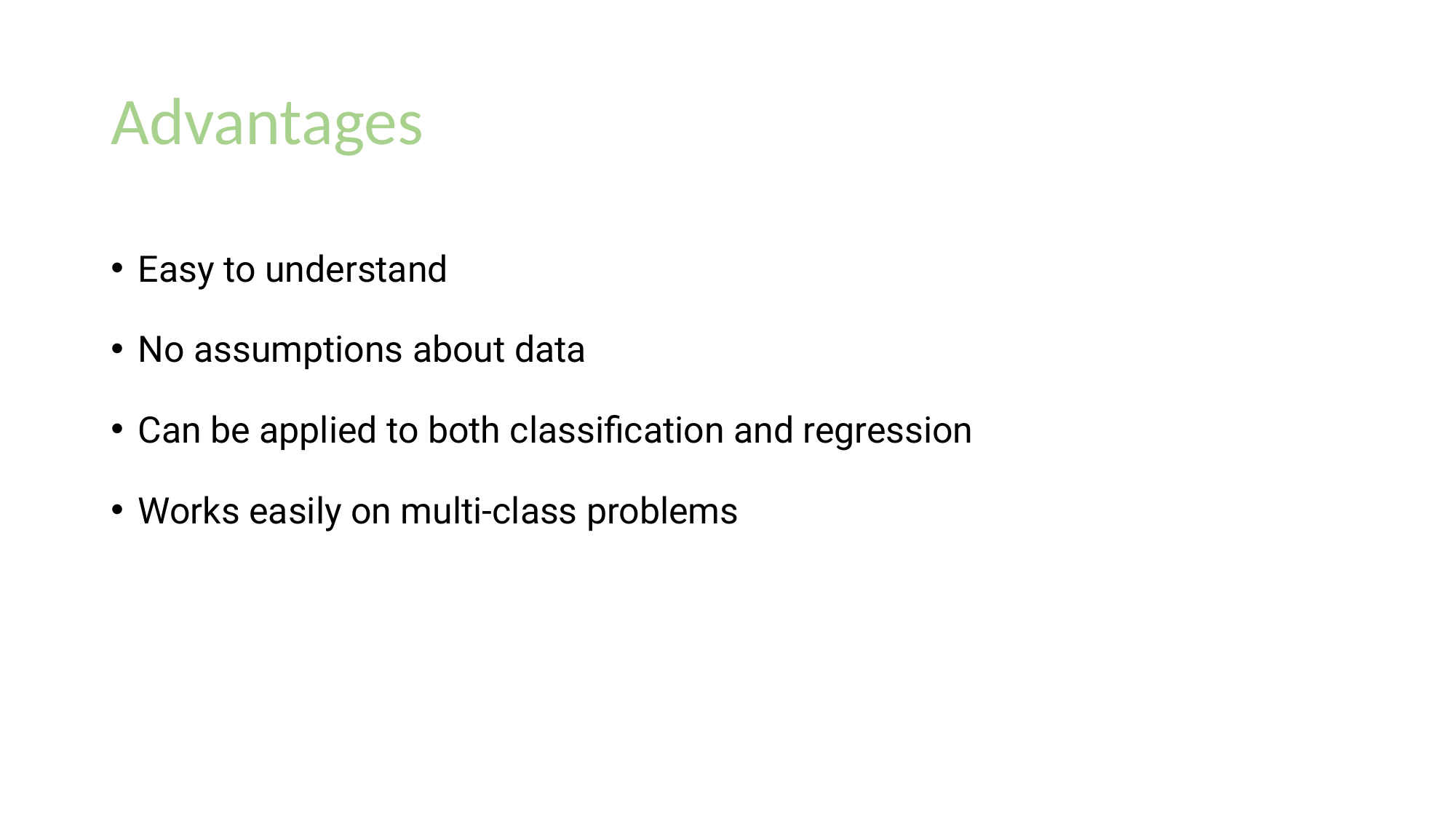

# Advantages
Easy to understand
No assumptions about data
Can be applied to both classification and regression
Works easily on multi-class problems